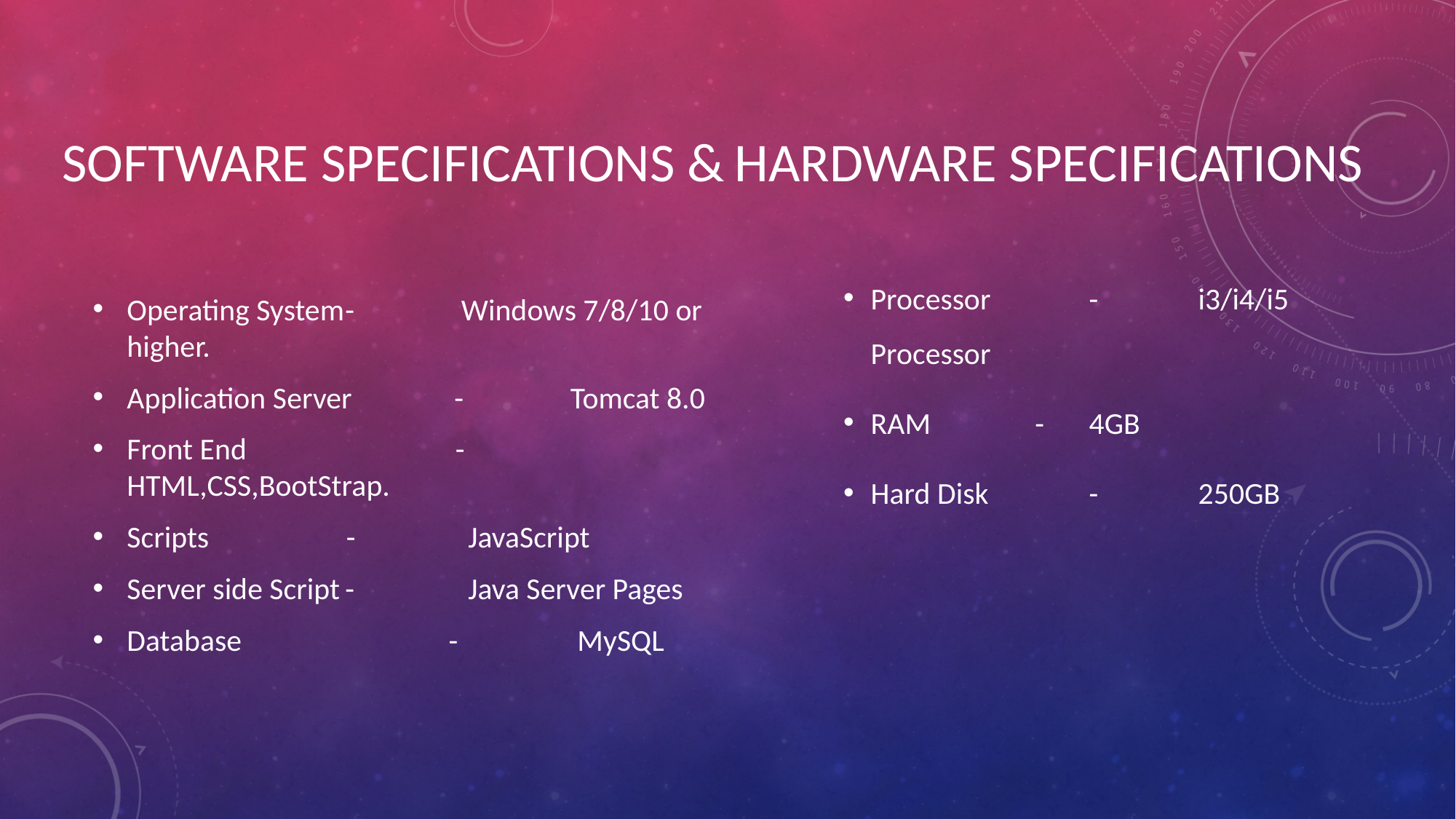

# Software specifications &
hardware specifications
Processor	-	i3/i4/i5 Processor
RAM	        -	4GB
Hard Disk	-	250GB

Operating System	-	 Windows 7/8/10 or higher.
Application Server	-	 Tomcat 8.0
Front End	                -	  HTML,CSS,BootStrap.
Scripts	                -	  JavaScript
Server side Script	-	  Java Server Pages
Database	               -	  MySQL